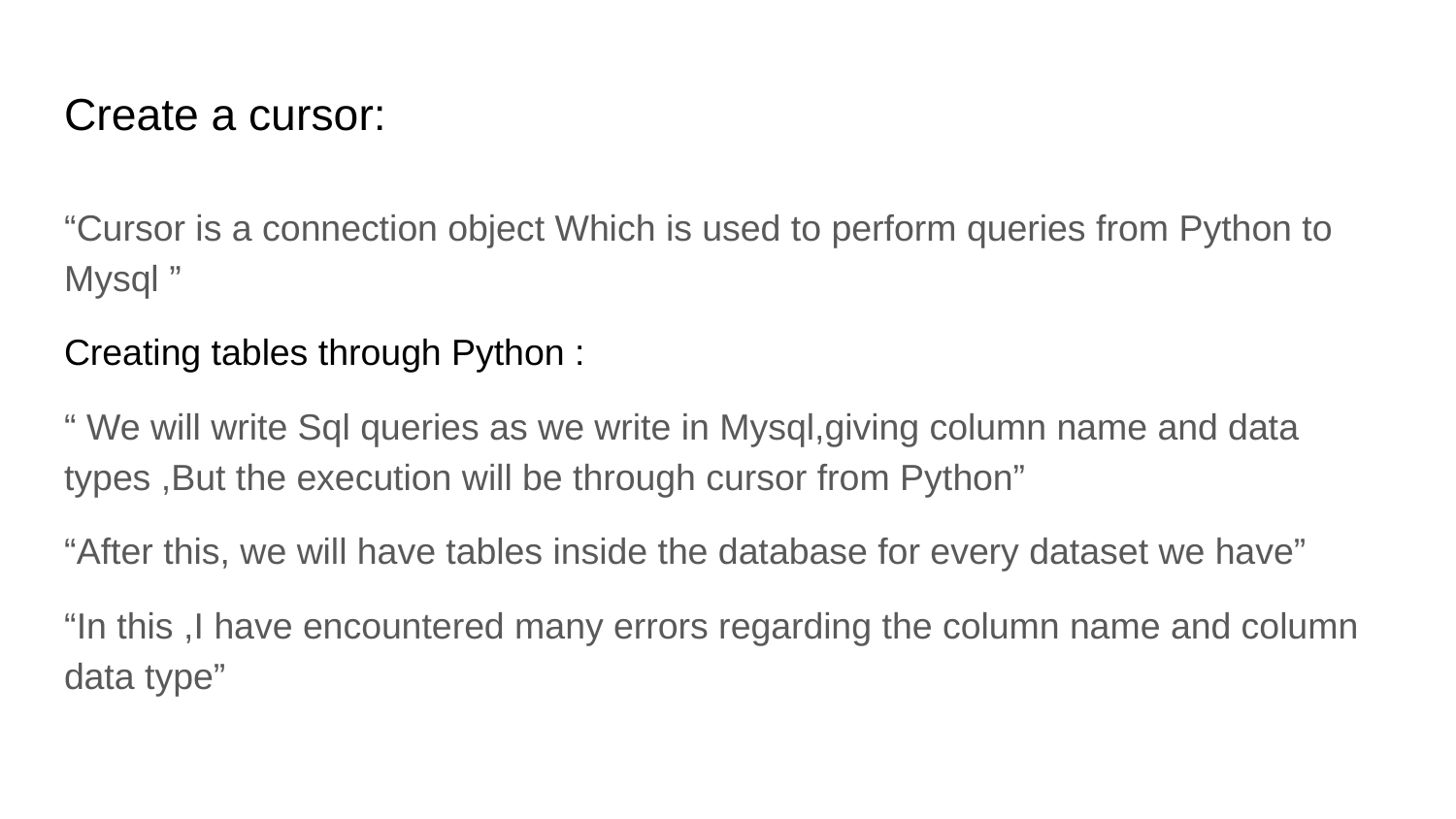

# Create a cursor:
“Cursor is a connection object Which is used to perform queries from Python to Mysql ”
Creating tables through Python :
“ We will write Sql queries as we write in Mysql,giving column name and data types ,But the execution will be through cursor from Python”
“After this, we will have tables inside the database for every dataset we have”
“In this ,I have encountered many errors regarding the column name and column data type”